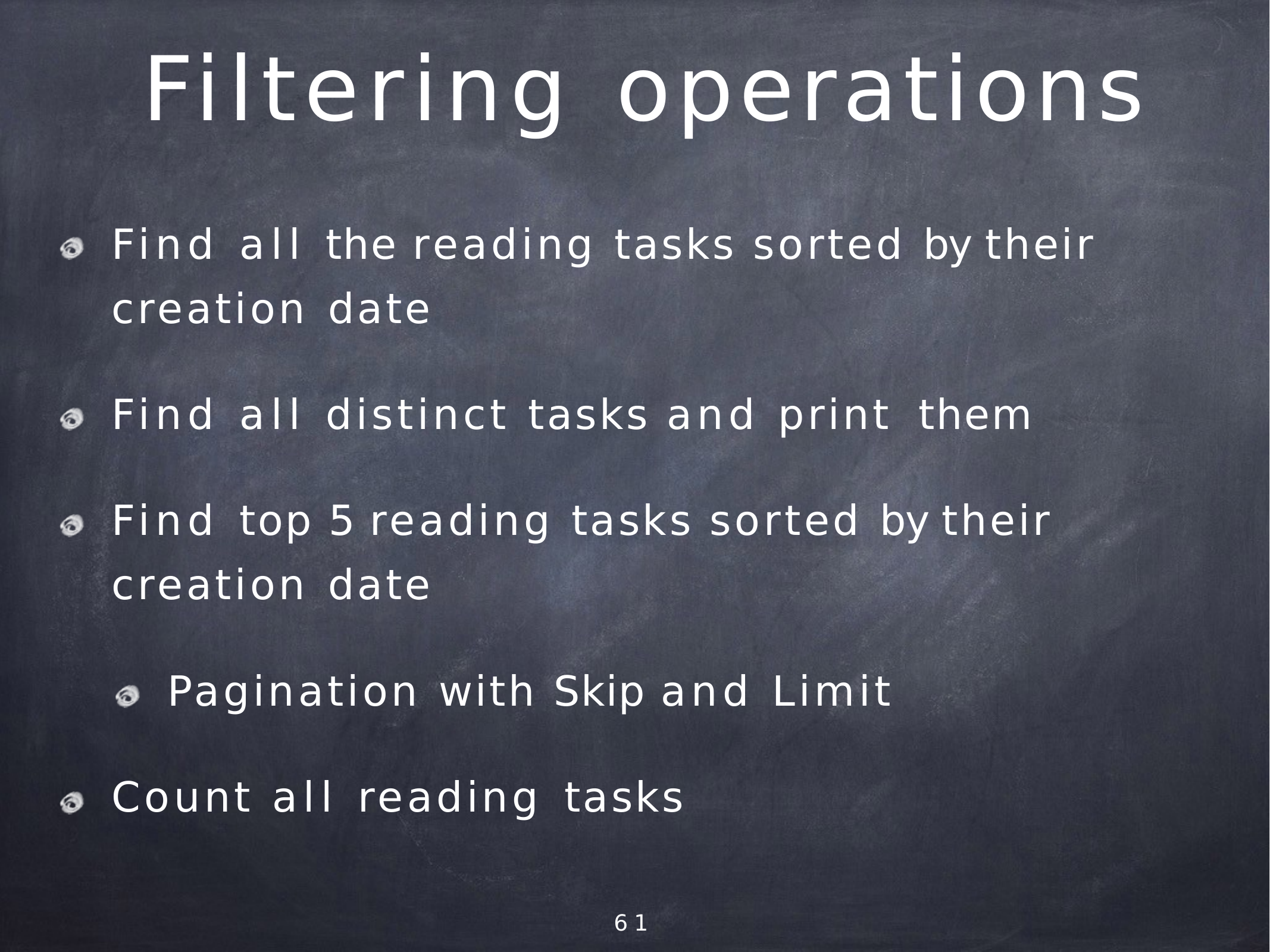

# Filtering operations
Find all the reading tasks sorted by their  creation date

Find all distinct tasks and print them
Find top 5 reading tasks sorted by their  creation date
Pagination with Skip and Limit  Count all reading tasks

61